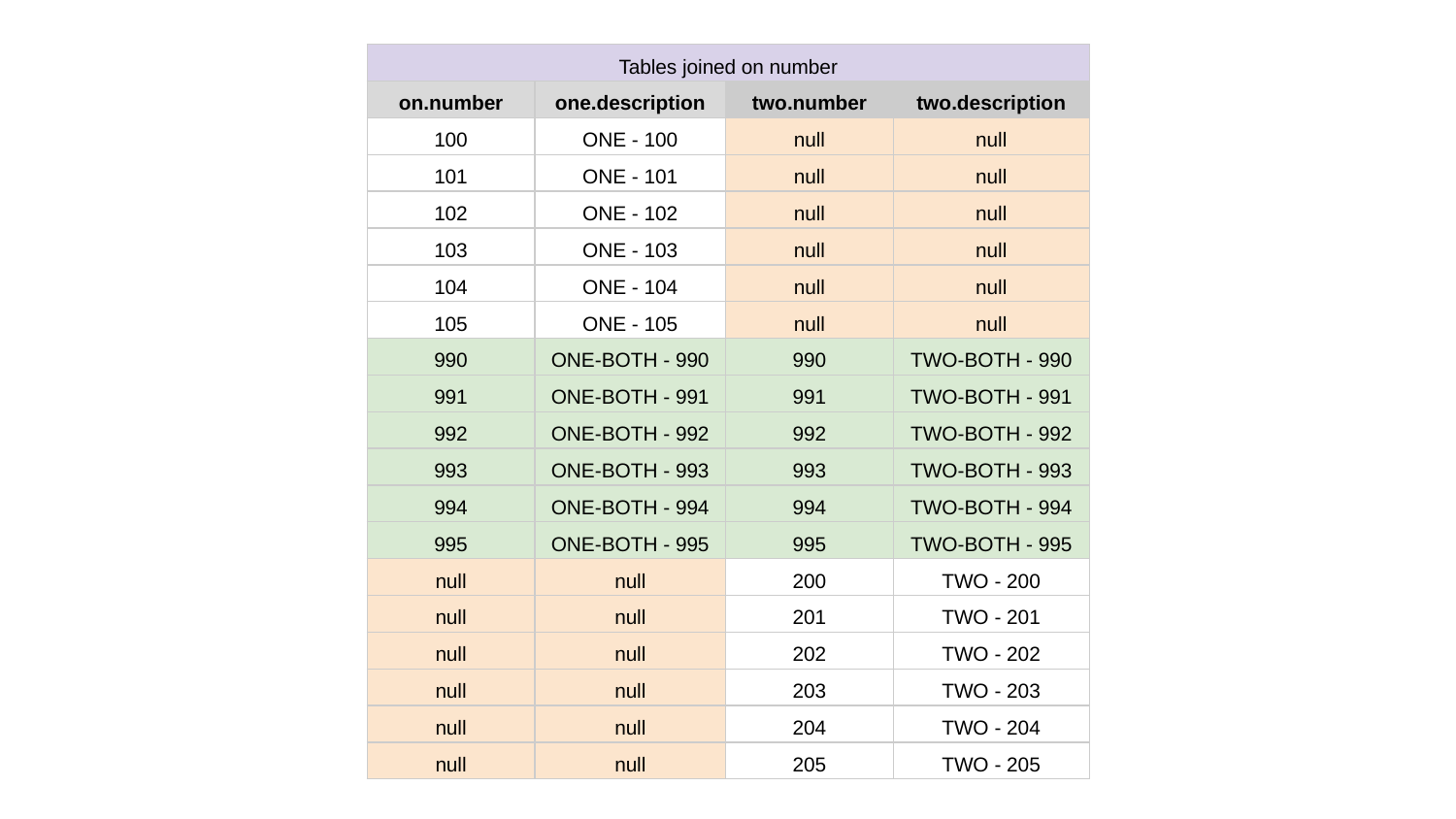

| Tables joined on number |  |  |  |
| --- | --- | --- | --- |
| on.number | one.description | two.number | two.description |
| 100 | ONE - 100 | null | null |
| 101 | ONE - 101 | null | null |
| 102 | ONE - 102 | null | null |
| 103 | ONE - 103 | null | null |
| 104 | ONE - 104 | null | null |
| 105 | ONE - 105 | null | null |
| 990 | ONE-BOTH - 990 | 990 | TWO-BOTH - 990 |
| 991 | ONE-BOTH - 991 | 991 | TWO-BOTH - 991 |
| 992 | ONE-BOTH - 992 | 992 | TWO-BOTH - 992 |
| 993 | ONE-BOTH - 993 | 993 | TWO-BOTH - 993 |
| 994 | ONE-BOTH - 994 | 994 | TWO-BOTH - 994 |
| 995 | ONE-BOTH - 995 | 995 | TWO-BOTH - 995 |
| null | null | 200 | TWO - 200 |
| null | null | 201 | TWO - 201 |
| null | null | 202 | TWO - 202 |
| null | null | 203 | TWO - 203 |
| null | null | 204 | TWO - 204 |
| null | null | 205 | TWO - 205 |